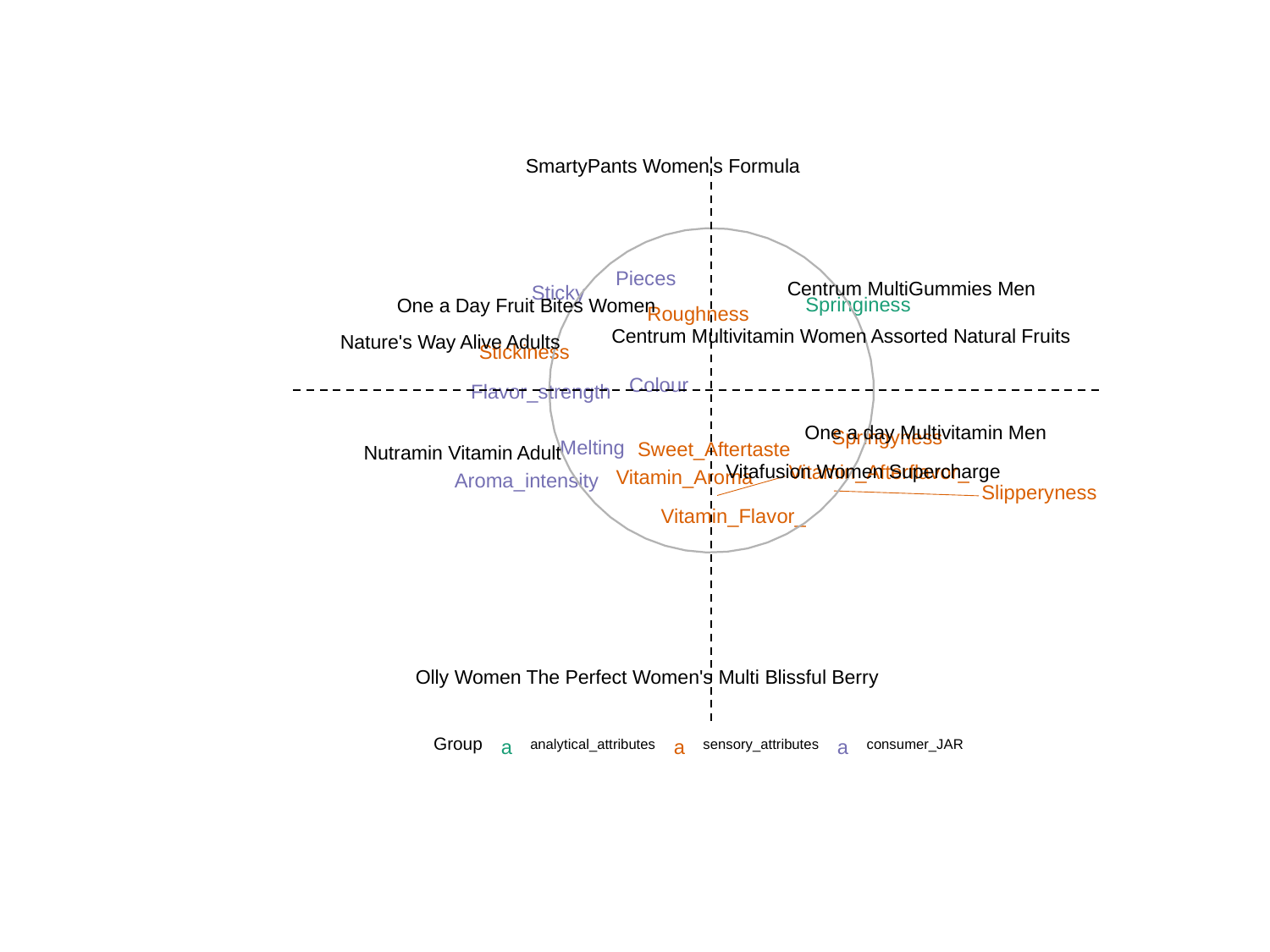

SmartyPants Women's Formula

Pieces
Centrum MultiGummies Men
Sticky
Springiness
One a Day Fruit Bites Women
Roughness
Centrum Multivitamin Women Assorted Natural Fruits
Nature's Way Alive Adults
Stickiness
Colour
Flavor_strength

One a day Multivitamin Men
Springyness
Melting
Sweet_Aftertaste
Nutramin Vitamin Adult
Vitafusion Women Supercharge
Vitamin_Afterflavor_
Vitamin_Aroma
Aroma_intensity

Slipperyness

Vitamin_Flavor_
Olly Women The Perfect Women's Multi Blissful Berry

Group
analytical_attributes
sensory_attributes
consumer_JAR
a
a
a